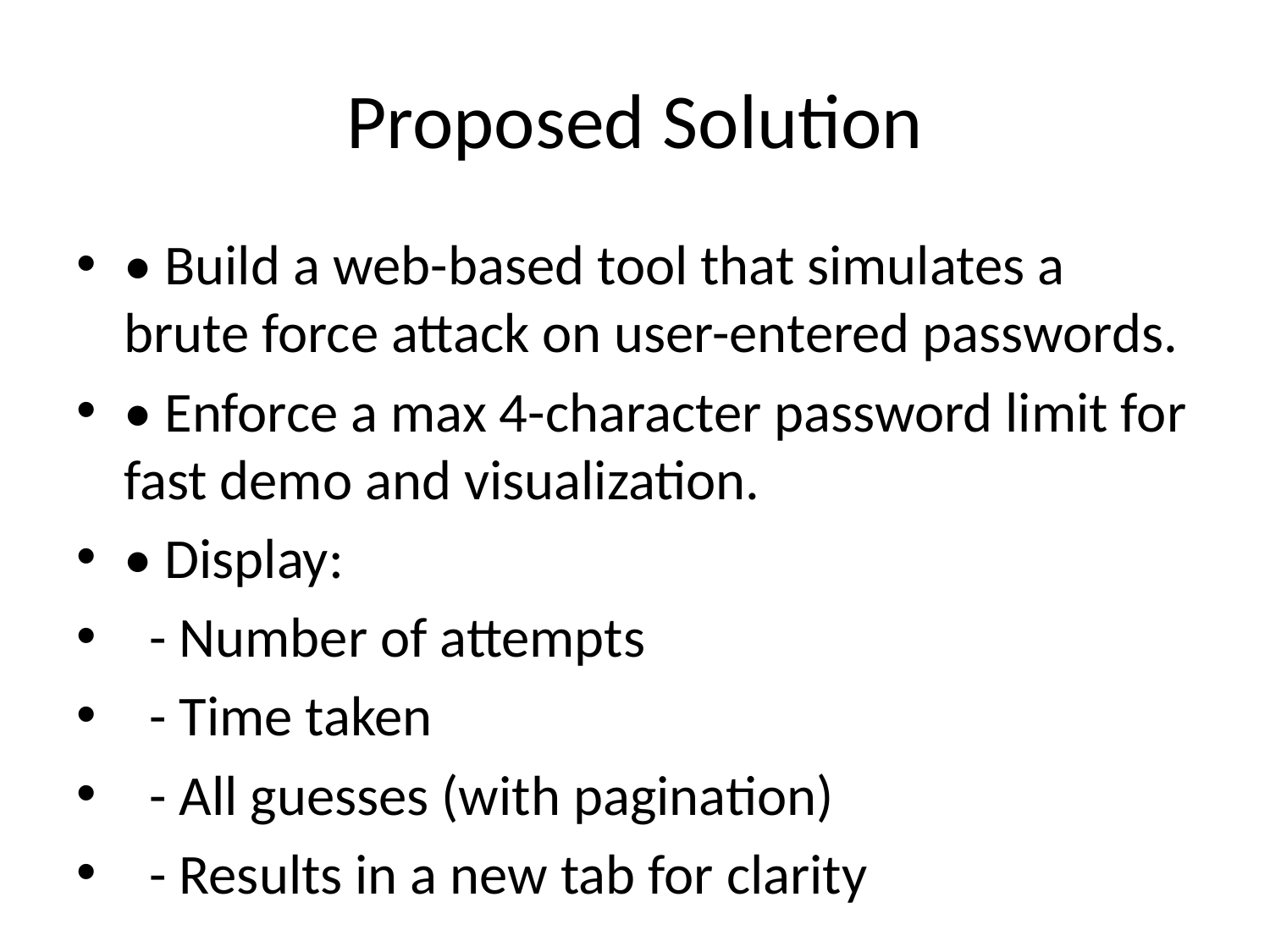

# Proposed Solution
• Build a web-based tool that simulates a brute force attack on user-entered passwords.
• Enforce a max 4-character password limit for fast demo and visualization.
• Display:
  - Number of attempts
  - Time taken
  - All guesses (with pagination)
  - Results in a new tab for clarity